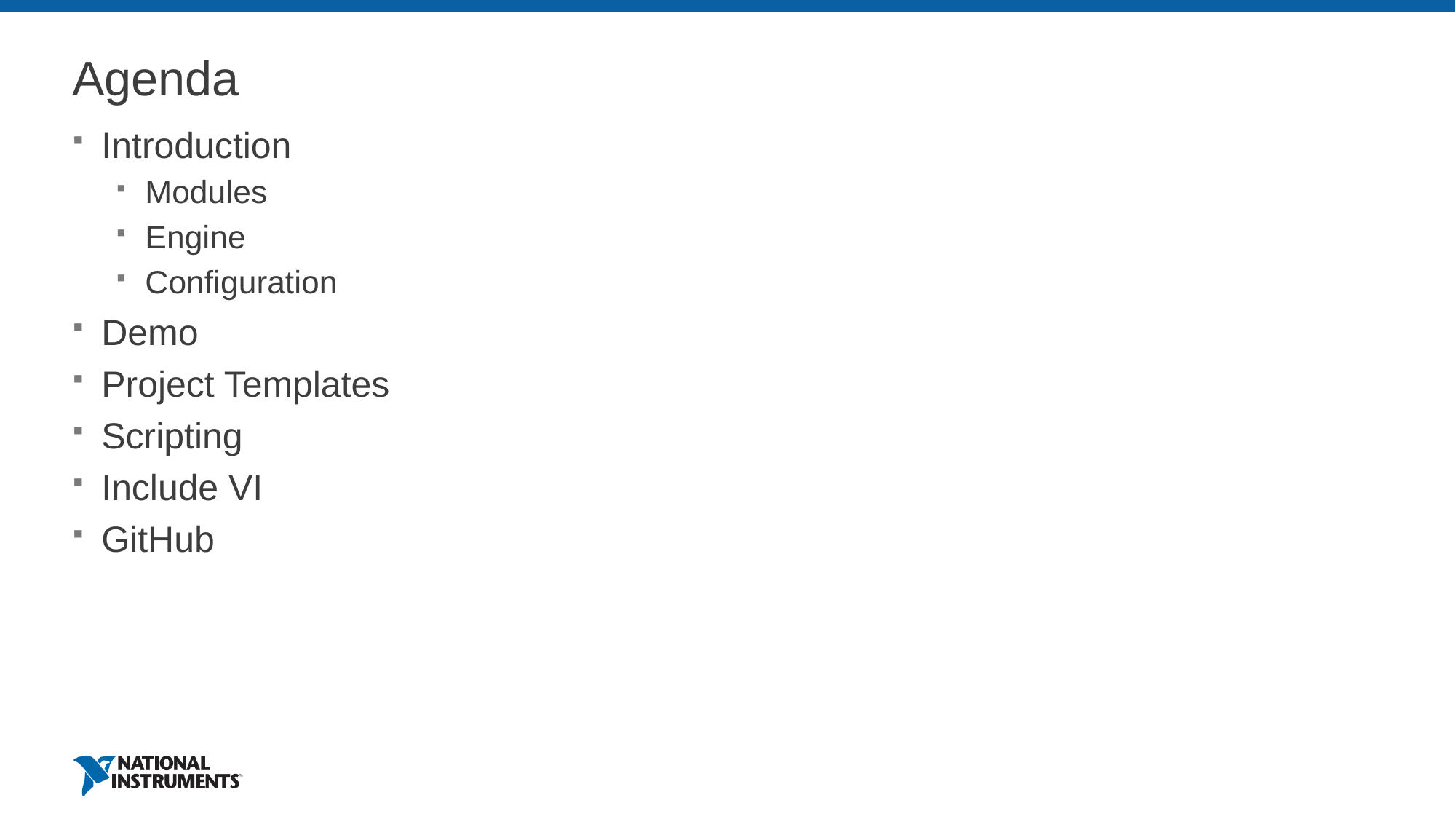

# Agenda
Introduction
Modules
Engine
Configuration
Demo
Project Templates
Scripting
Include VI
GitHub